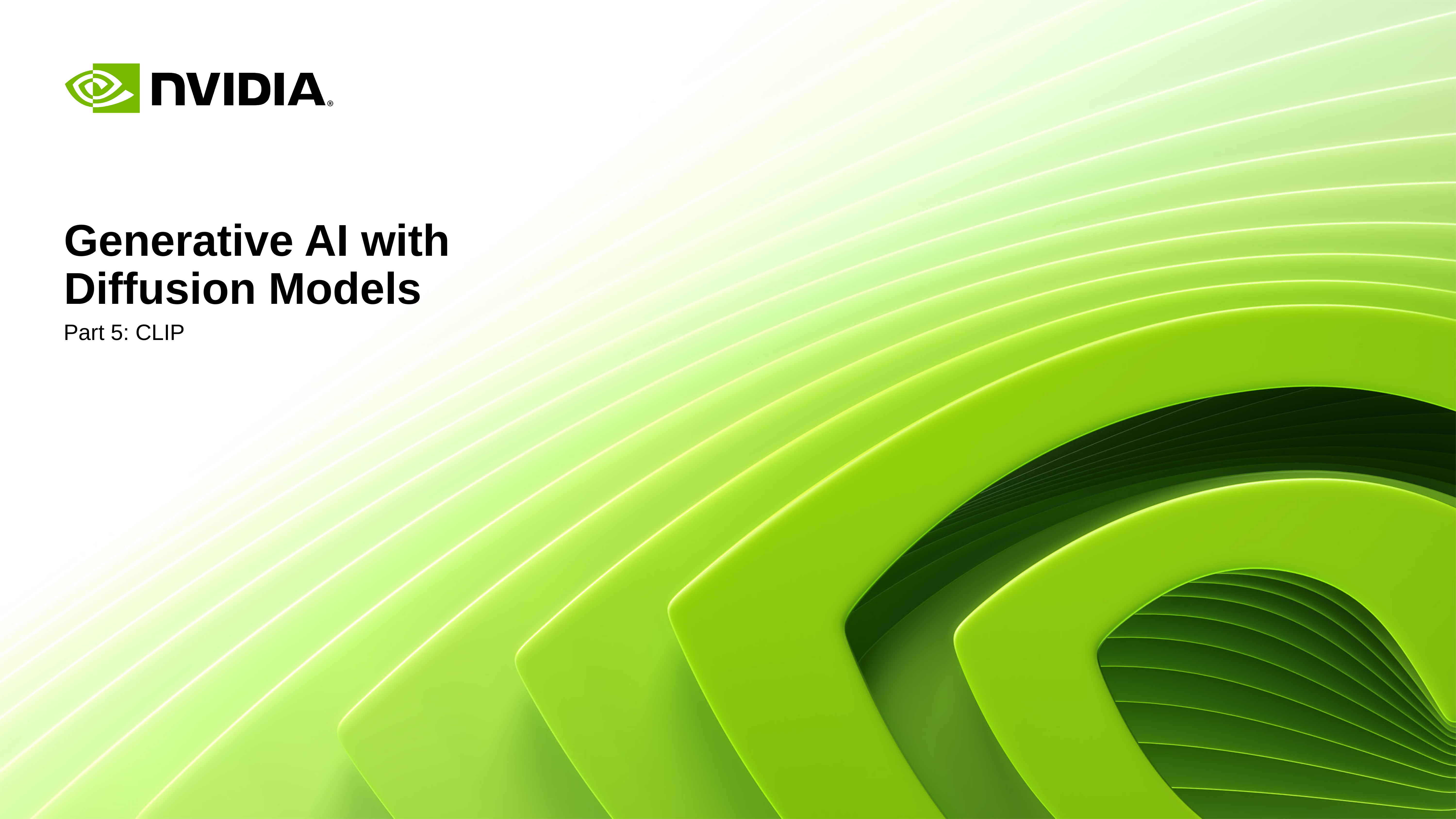

# Generative AI with Diffusion Models
Part 5: CLIP